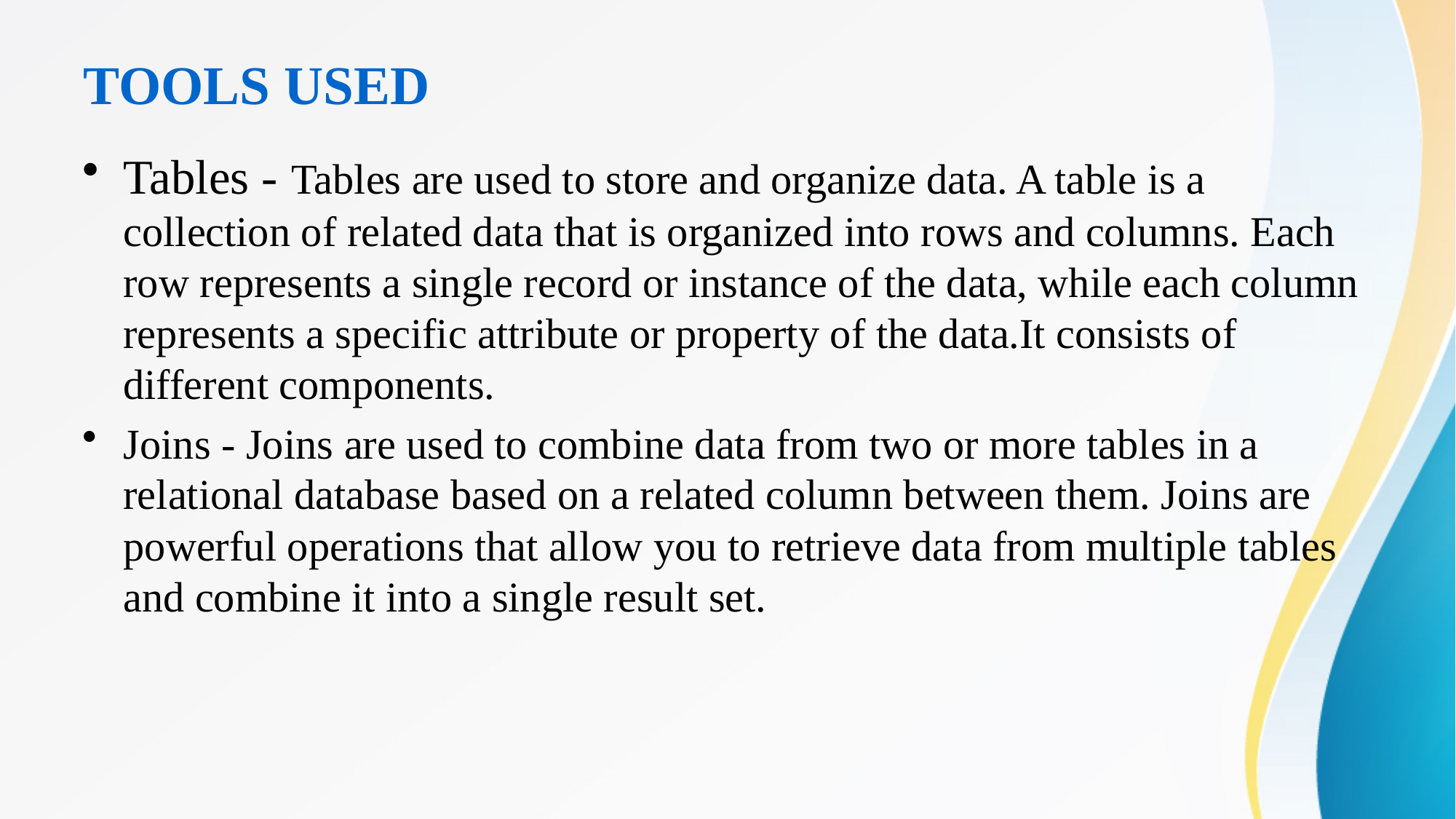

# TOOLS USED
Tables - Tables are used to store and organize data. A table is a collection of related data that is organized into rows and columns. Each row represents a single record or instance of the data, while each column represents a specific attribute or property of the data.It consists of different components.
Joins - Joins are used to combine data from two or more tables in a relational database based on a related column between them. Joins are powerful operations that allow you to retrieve data from multiple tables and combine it into a single result set.